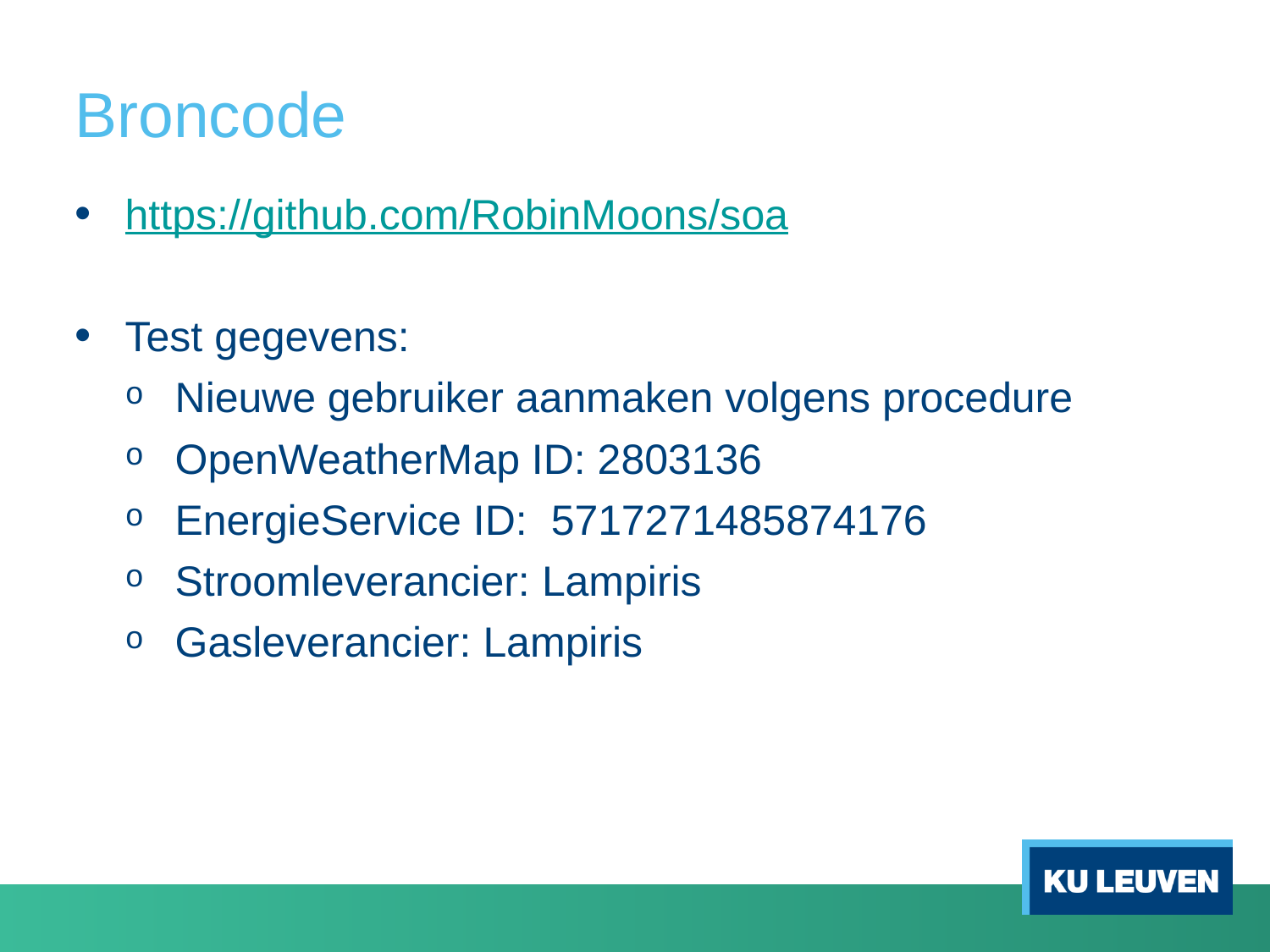

# Broncode
https://github.com/RobinMoons/soa

Test gegevens:
Nieuwe gebruiker aanmaken volgens procedure
OpenWeatherMap ID: 2803136
EnergieService ID:  5717271485874176
Stroomleverancier: Lampiris
Gasleverancier: Lampiris